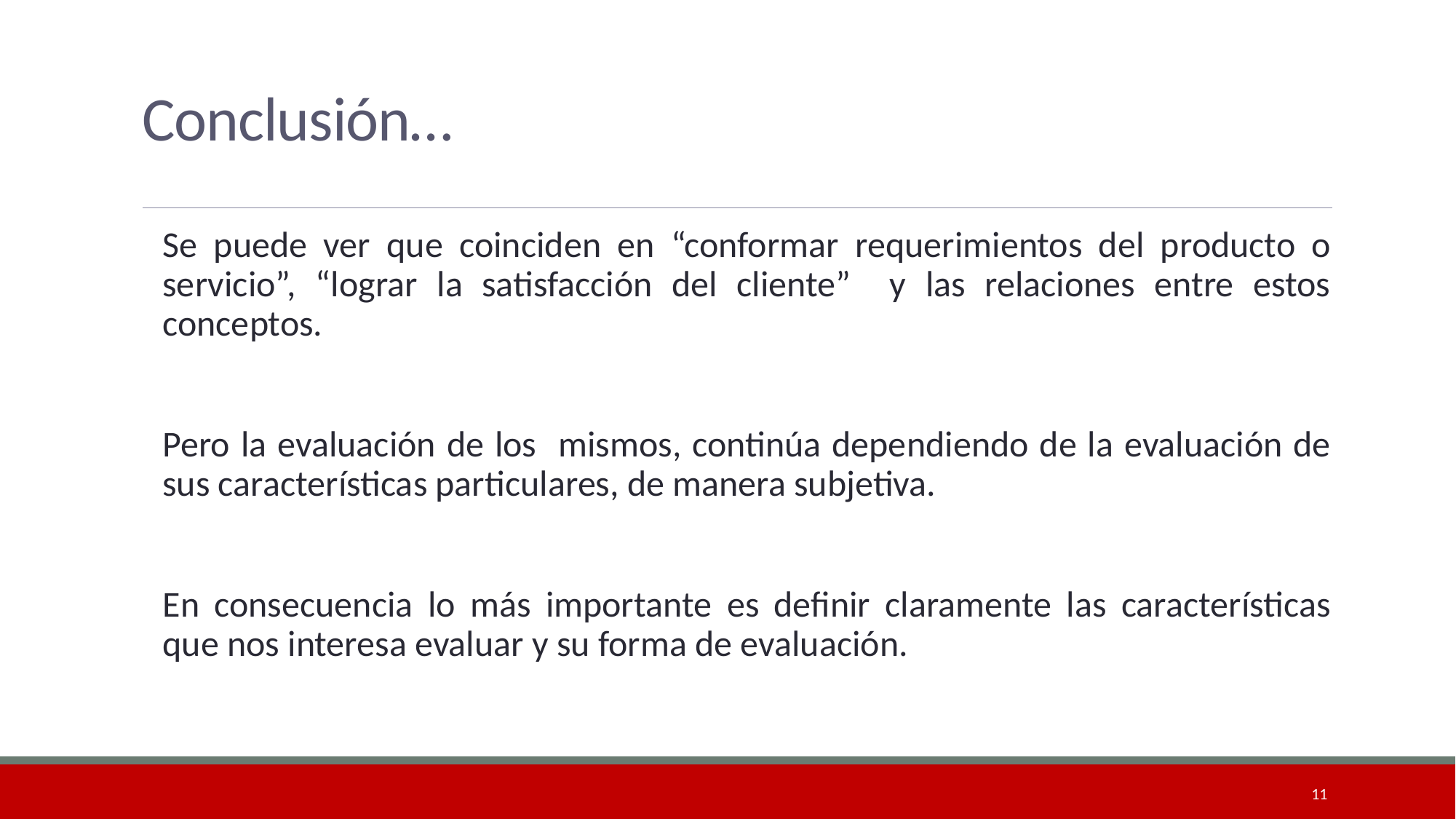

# Conclusión…
Se puede ver que coinciden en “conformar requerimientos del producto o servicio”, “lograr la satisfacción del cliente”  y las relaciones entre estos conceptos.

Pero la evaluación de los  mismos, continúa dependiendo de la evaluación de sus características particulares, de manera subjetiva.

En consecuencia lo más importante es definir claramente las características que nos interesa evaluar y su forma de evaluación.

11